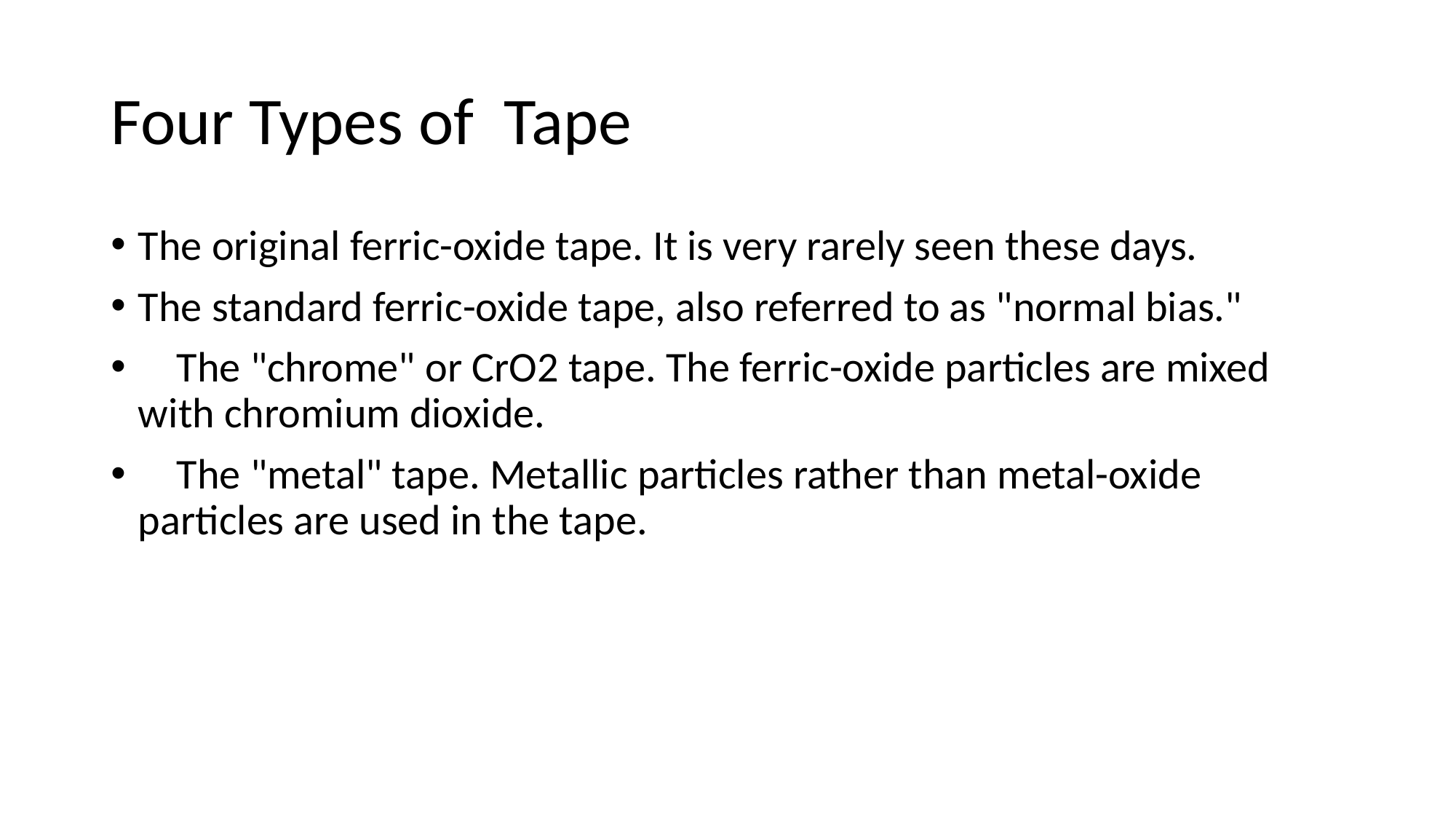

# Four Types of  Tape
The original ferric-oxide tape. It is very rarely seen these days.
The standard ferric-oxide tape, also referred to as "normal bias."
    The "chrome" or CrO2 tape. The ferric-oxide particles are mixed with chromium dioxide.
    The "metal" tape. Metallic particles rather than metal-oxide particles are used in the tape.